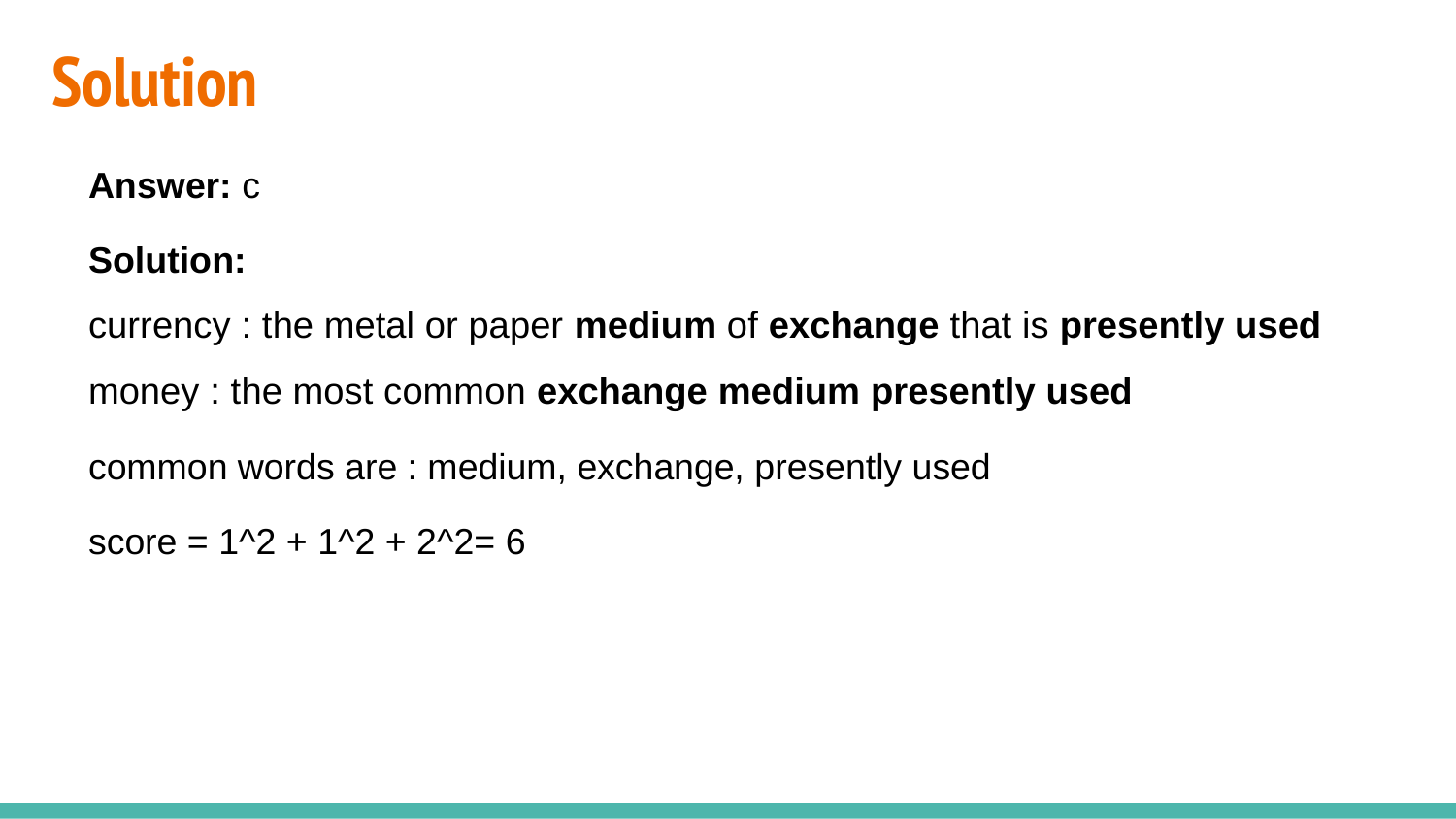

# Solution
Answer: c
Solution:
currency : the metal or paper medium of exchange that is presently used
money : the most common exchange medium presently used
common words are : medium, exchange, presently used
score = 1^2 + 1^2 + 2^2= 6